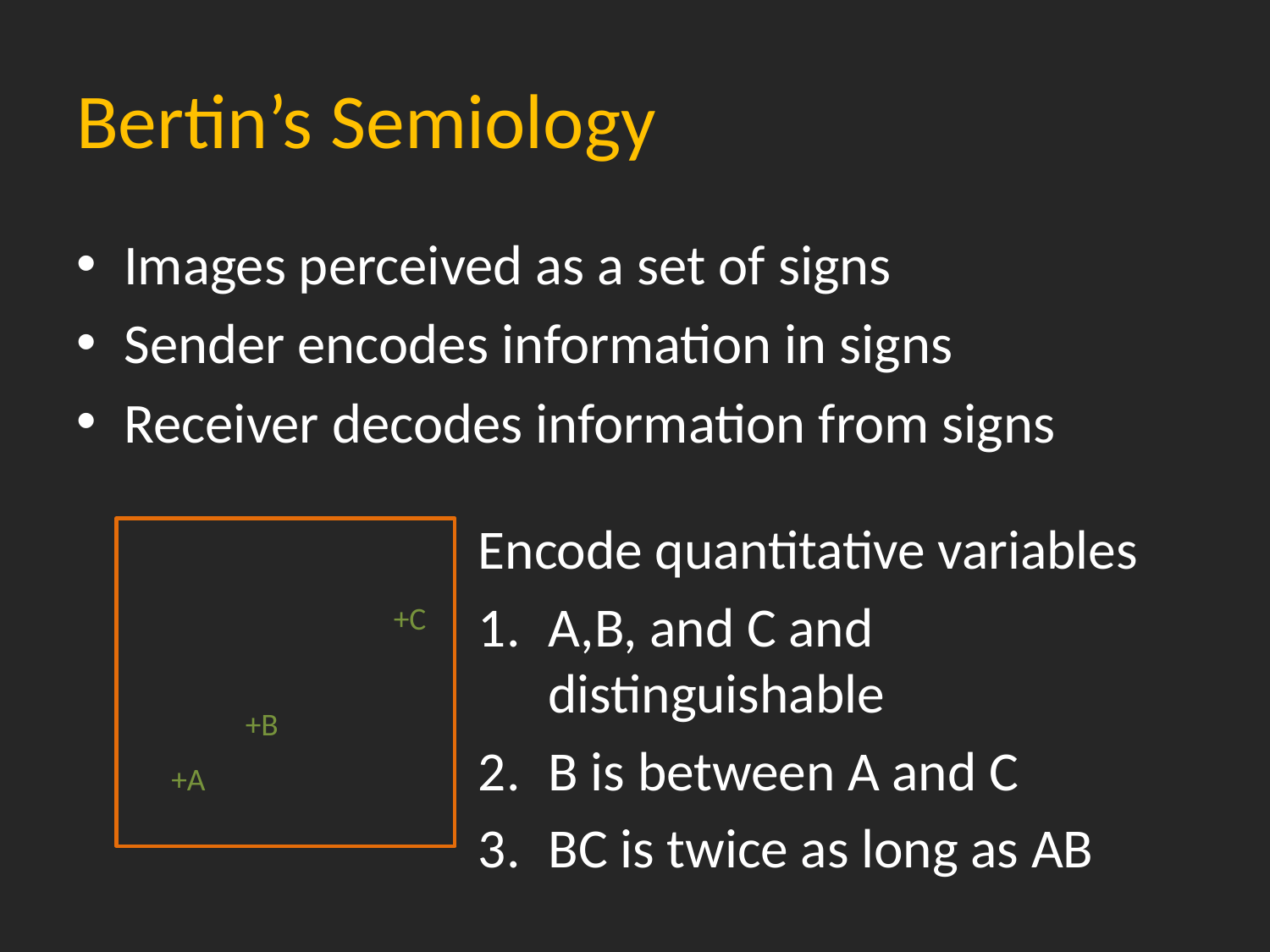

# Bertin’s Semiology
Images perceived as a set of signs
Sender encodes information in signs
Receiver decodes information from signs
Encode quantitative variables
A,B, and C and distinguishable
B is between A and C
BC is twice as long as AB

+C
+B
+A